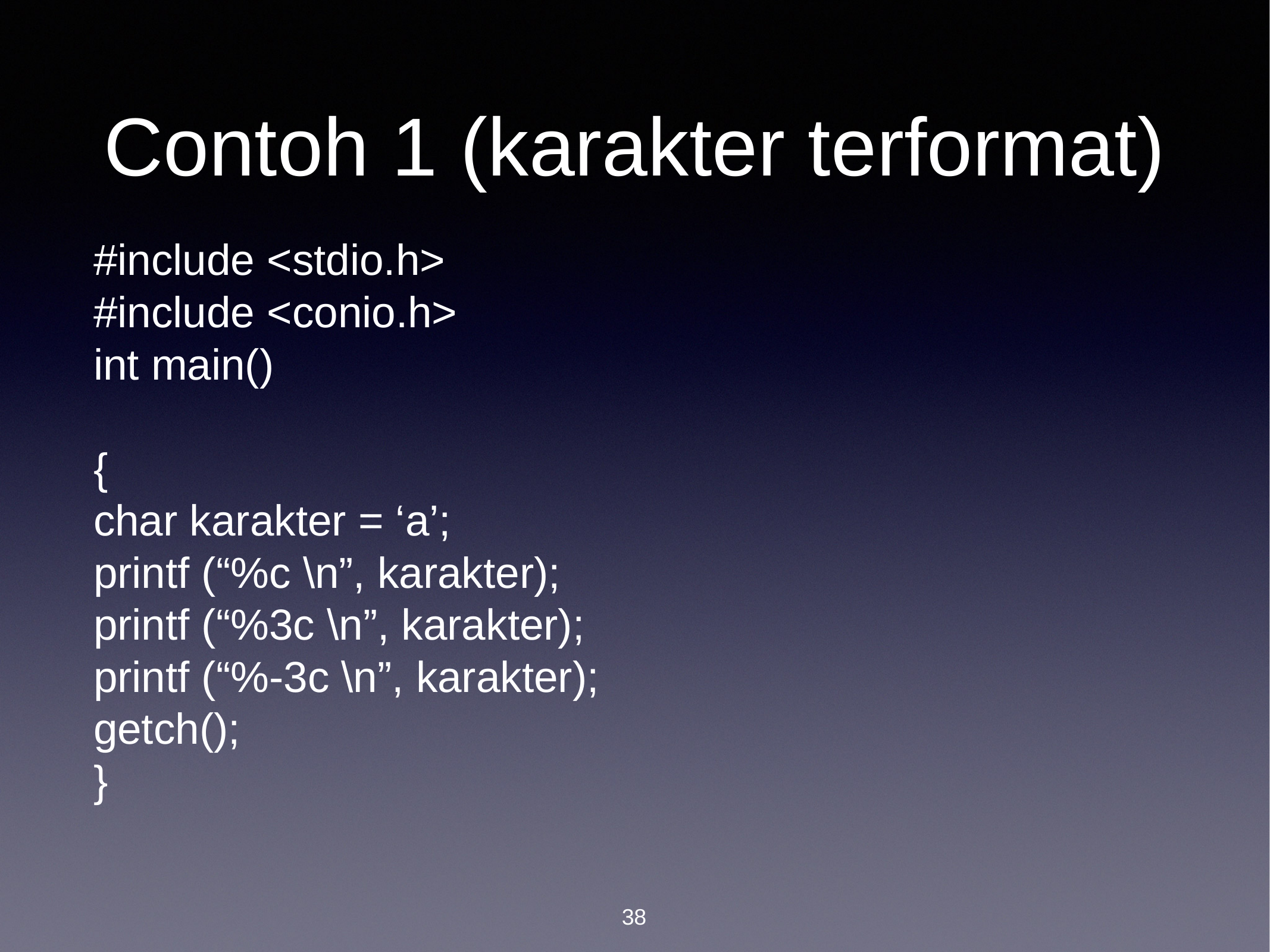

# Contoh 1 (karakter terformat)
#include <stdio.h>
#include <conio.h>
int main()

{
char karakter = ‘a’;
printf (“%c \n”, karakter);
printf (“%3c \n”, karakter);
printf (“%-3c \n”, karakter);
getch();
}
38